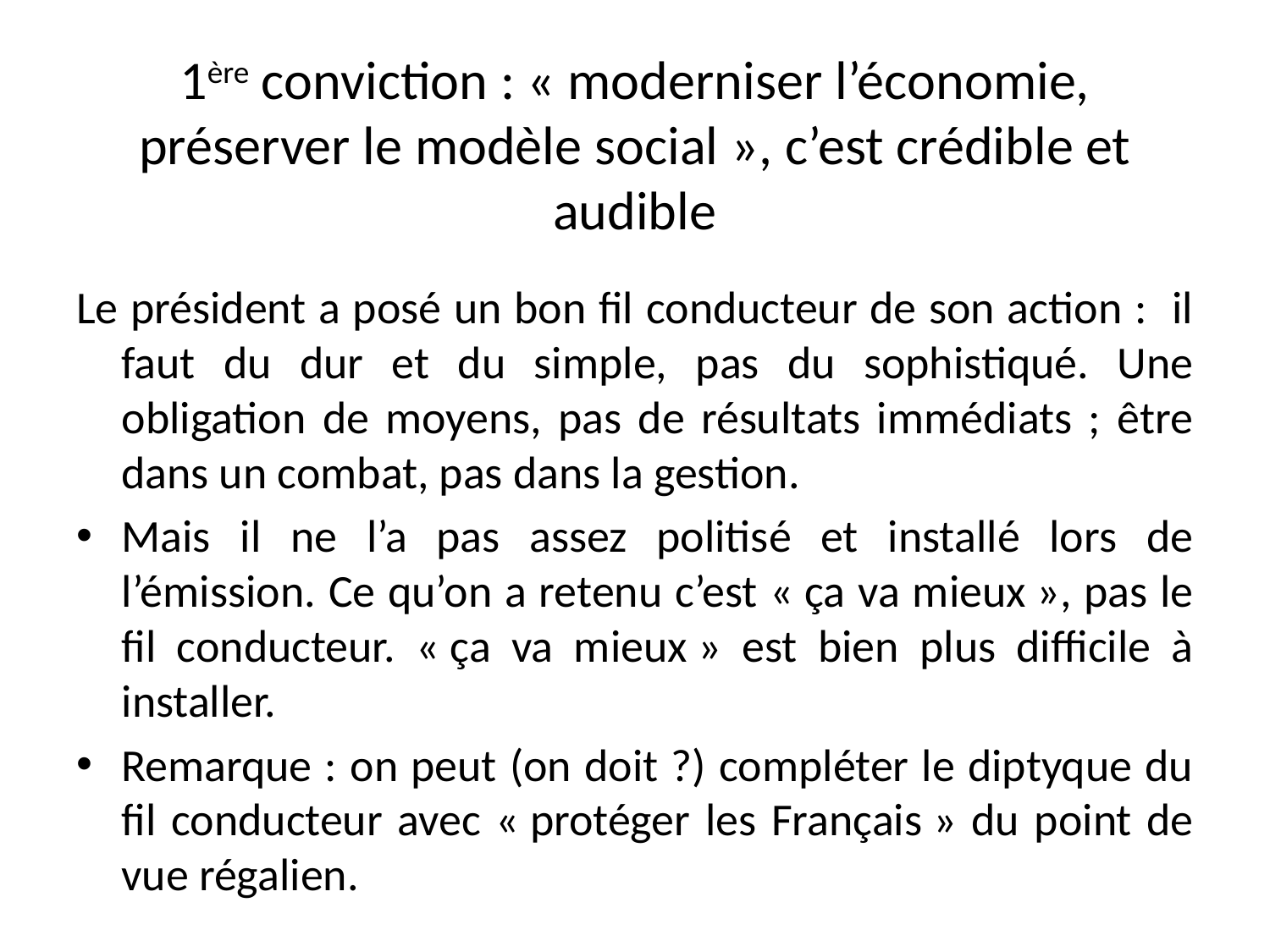

# 1ère conviction : « moderniser l’économie, préserver le modèle social », c’est crédible et audible
Le président a posé un bon fil conducteur de son action :  il faut du dur et du simple, pas du sophistiqué. Une obligation de moyens, pas de résultats immédiats ; être dans un combat, pas dans la gestion.
Mais il ne l’a pas assez politisé et installé lors de l’émission. Ce qu’on a retenu c’est « ça va mieux », pas le fil conducteur. « ça va mieux » est bien plus difficile à installer.
Remarque : on peut (on doit ?) compléter le diptyque du fil conducteur avec « protéger les Français » du point de vue régalien.